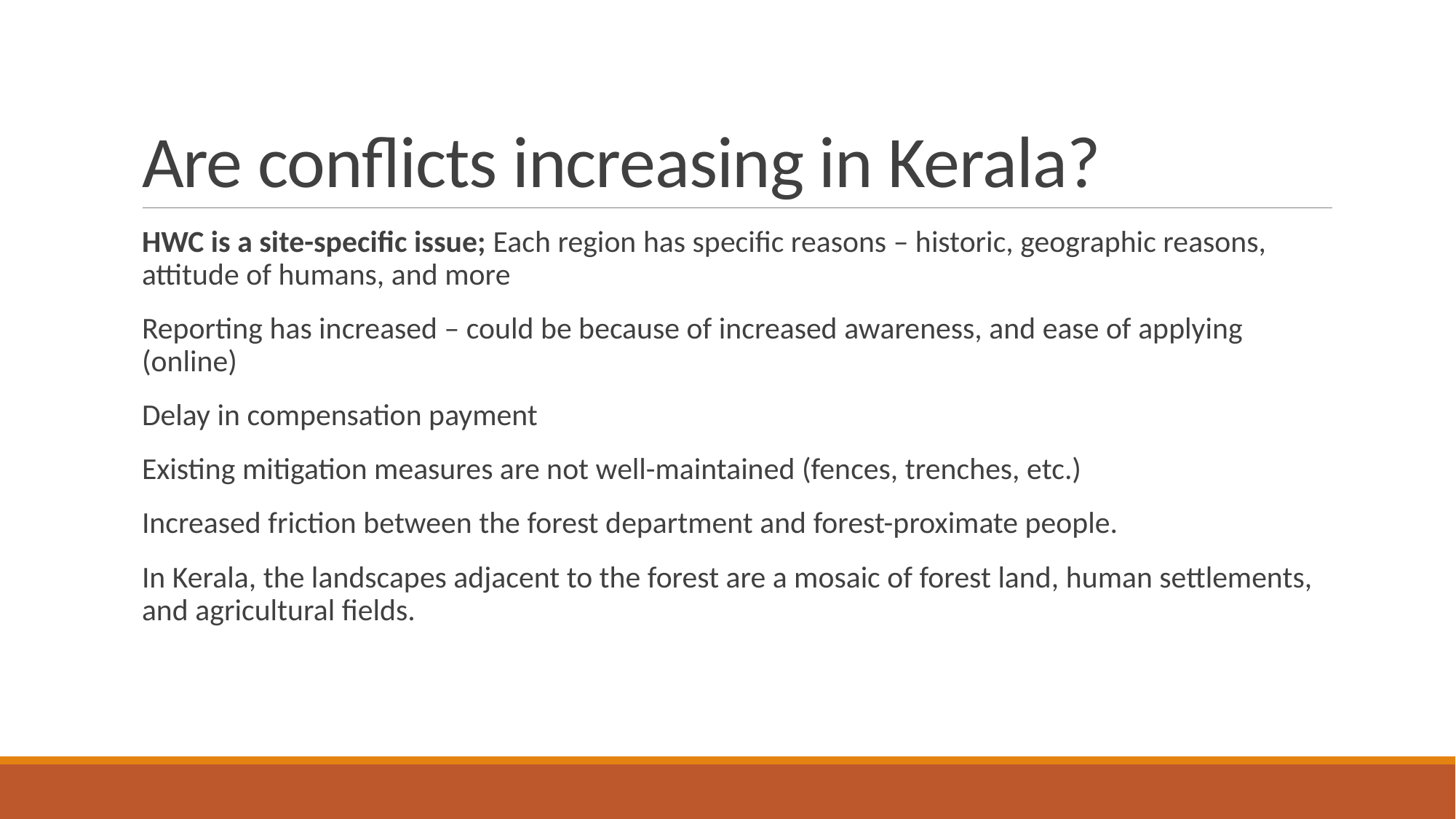

# Are conflicts increasing in Kerala?
HWC is a site-specific issue; Each region has specific reasons – historic, geographic reasons, attitude of humans, and more
Reporting has increased – could be because of increased awareness, and ease of applying (online)
Delay in compensation payment
Existing mitigation measures are not well-maintained (fences, trenches, etc.)
Increased friction between the forest department and forest-proximate people.
In Kerala, the landscapes adjacent to the forest are a mosaic of forest land, human settlements, and agricultural fields.